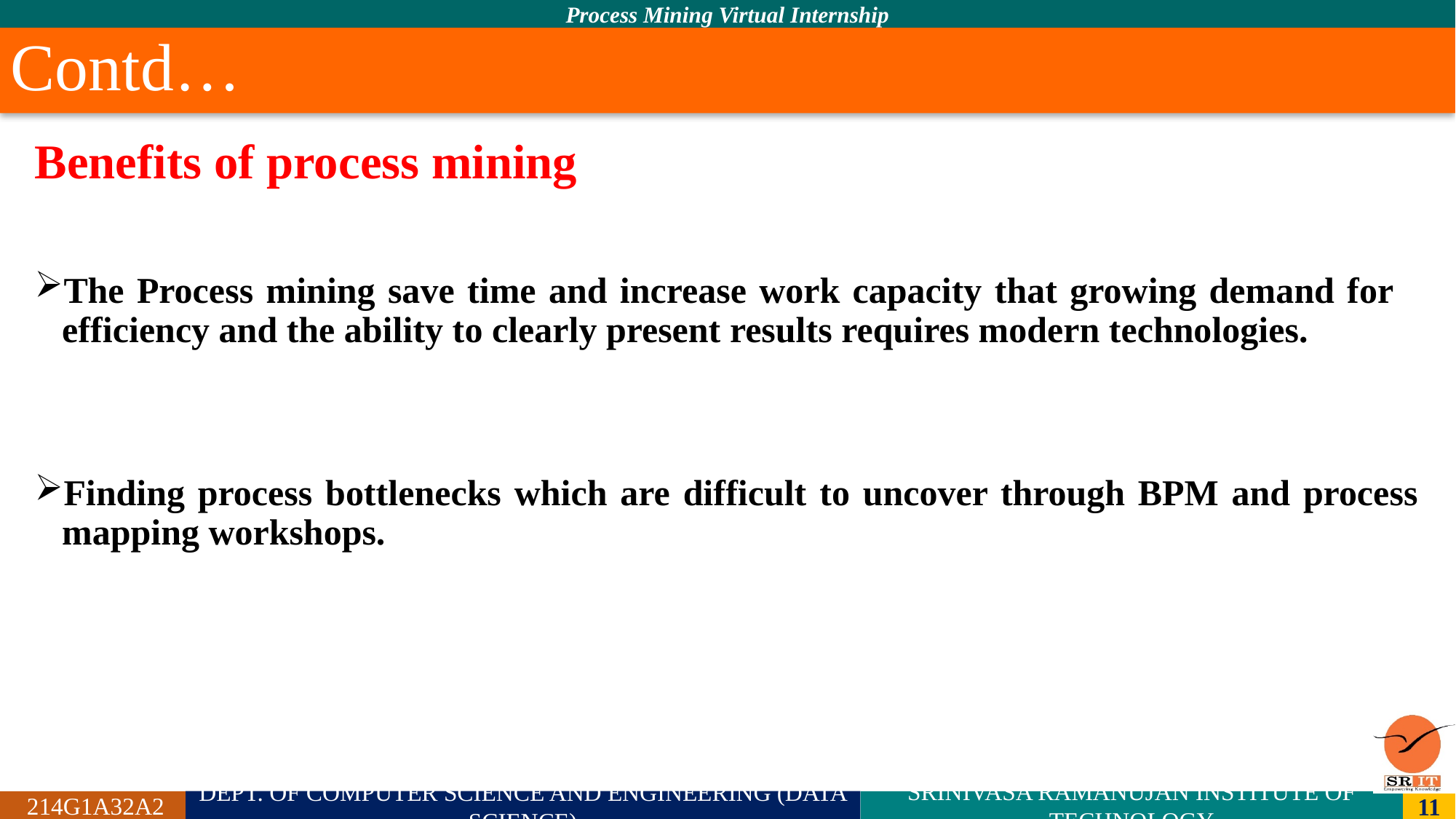

# Contd…
Benefits of process mining

The Process mining save time and increase work capacity that growing demand for   efficiency and the ability to clearly present results requires modern technologies.

Finding process bottlenecks which are difficult to uncover through BPM and process mapping workshops.